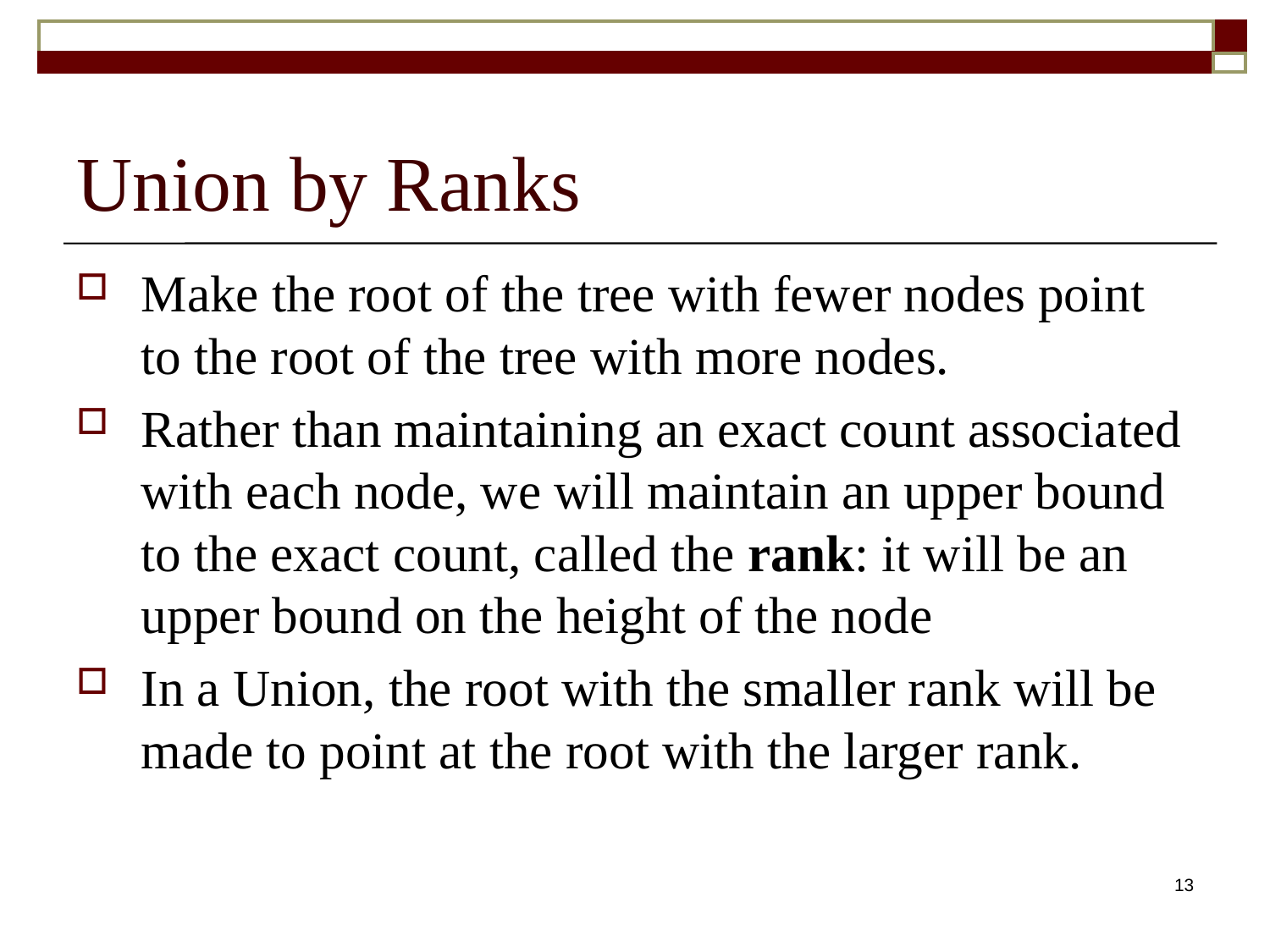

# Union by Ranks
Make the root of the tree with fewer nodes point to the root of the tree with more nodes.
Rather than maintaining an exact count associated with each node, we will maintain an upper bound to the exact count, called the rank: it will be an upper bound on the height of the node
In a Union, the root with the smaller rank will be made to point at the root with the larger rank.

13